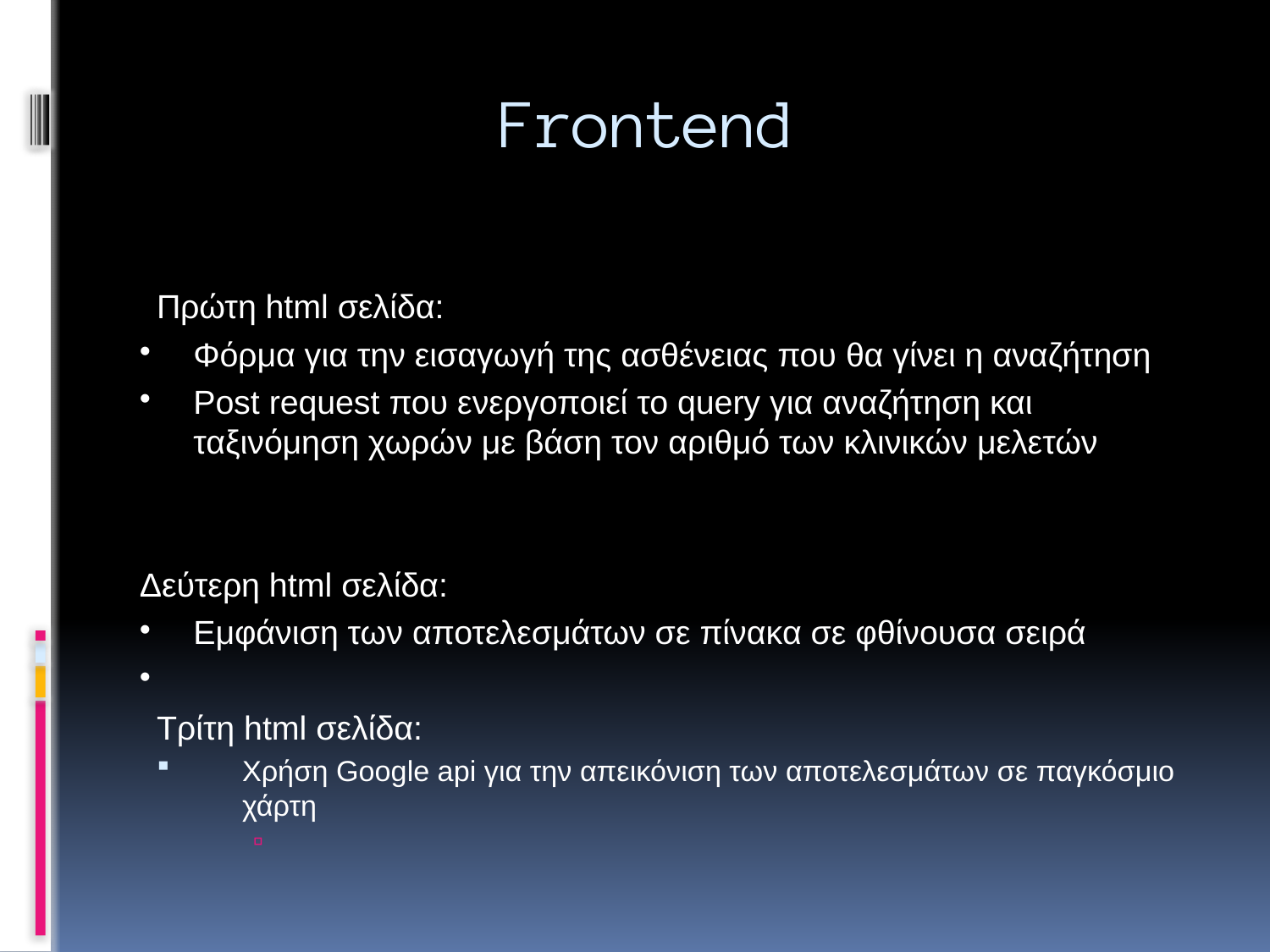

Frontend

Πρώτη html σελίδα:
Φόρμα για την εισαγωγή της ασθένειας που θα γίνει η αναζήτηση
Post request που ενεργοποιεί το query για αναζήτηση και ταξινόμηση χωρών με βάση τον αριθμό των κλινικών μελετών

Δεύτερη html σελίδα:
Εμφάνιση των αποτελεσμάτων σε πίνακα σε φθίνουσα σειρά

Τρίτη html σελίδα:
Χρήση Google api για την απεικόνιση των αποτελεσμάτων σε παγκόσμιο χάρτη